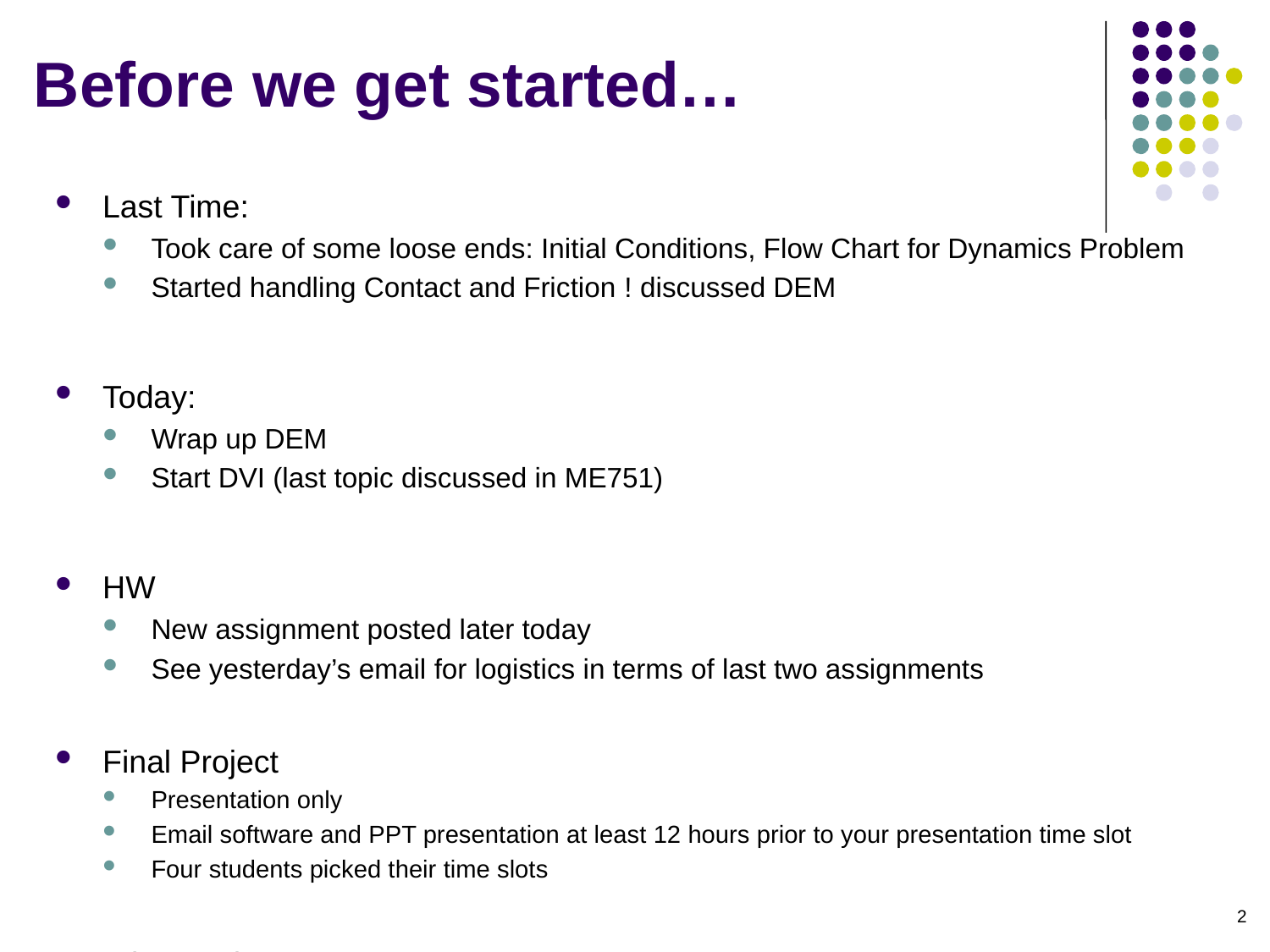

# Before we get started…
Last Time:
Took care of some loose ends: Initial Conditions, Flow Chart for Dynamics Problem
Started handling Contact and Friction ! discussed DEM

Today:
Wrap up DEM
Start DVI (last topic discussed in ME751)

HW
New assignment posted later today
See yesterday’s email for logistics in terms of last two assignments

Final Project
Presentation only
Email software and PPT presentation at least 12 hours prior to your presentation time slot
Four students picked their time slots

Trip to John Deere & NADS:
John Deere looks questionable
2